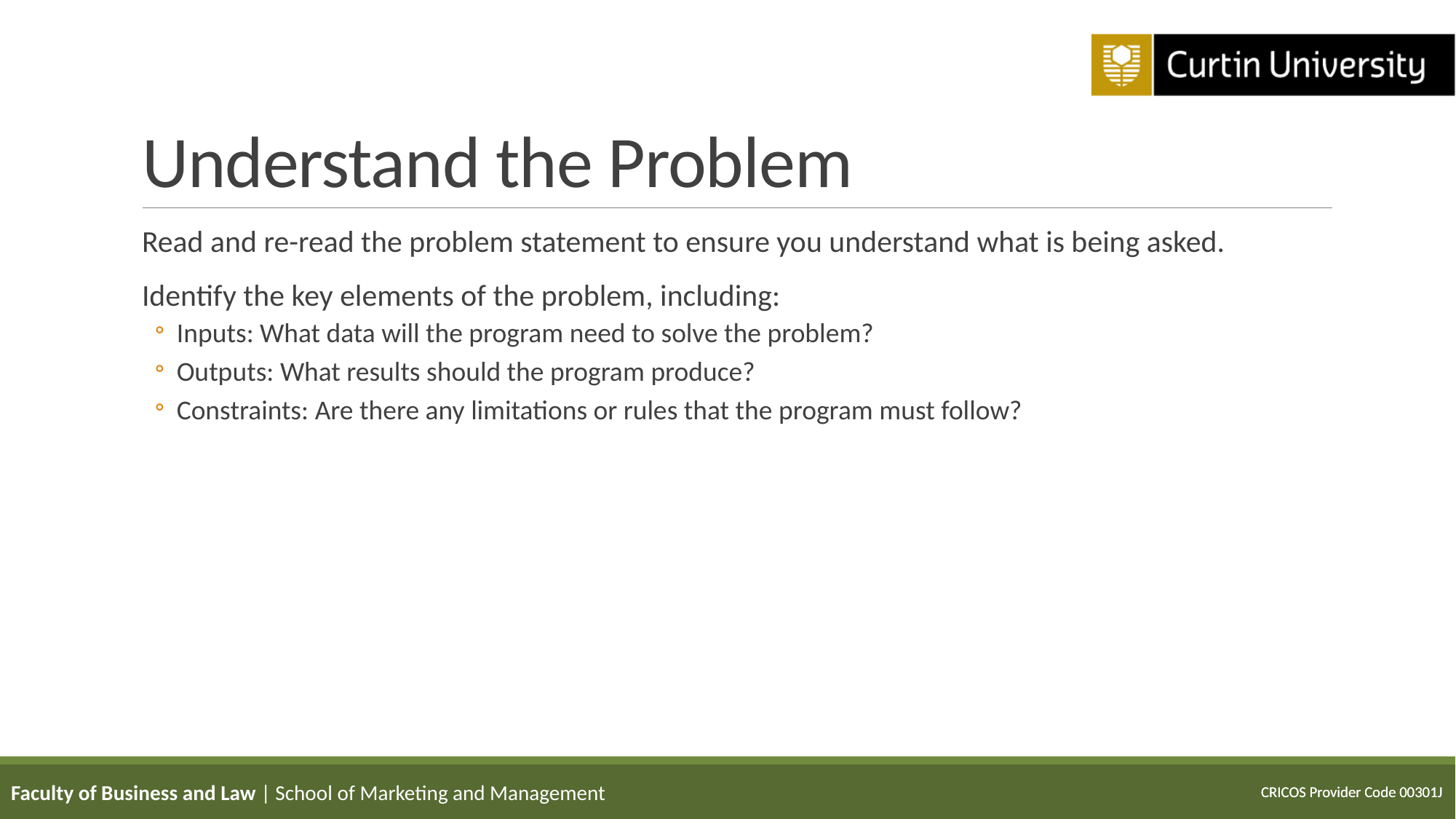

# Understand the Problem
Read and re-read the problem statement to ensure you understand what is being asked.
Identify the key elements of the problem, including:
Inputs: What data will the program need to solve the problem?
Outputs: What results should the program produce?
Constraints: Are there any limitations or rules that the program must follow?
Faculty of Business and Law | School of Marketing and Management